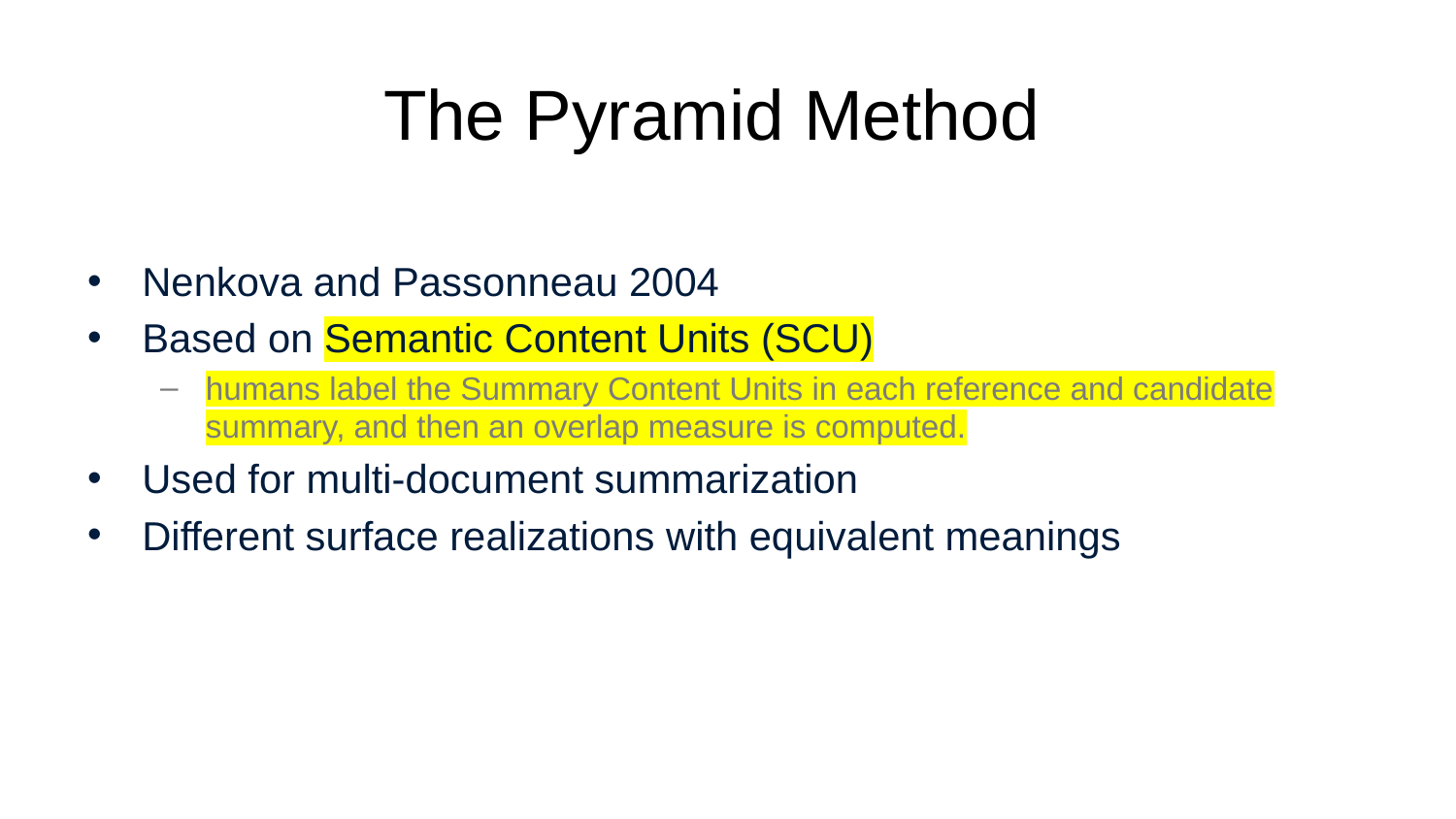

# The Pyramid Method
Nenkova and Passonneau 2004
Based on Semantic Content Units (SCU)
humans label the Summary Content Units in each reference and candidate summary, and then an overlap measure is computed.
Used for multi-document summarization
Different surface realizations with equivalent meanings